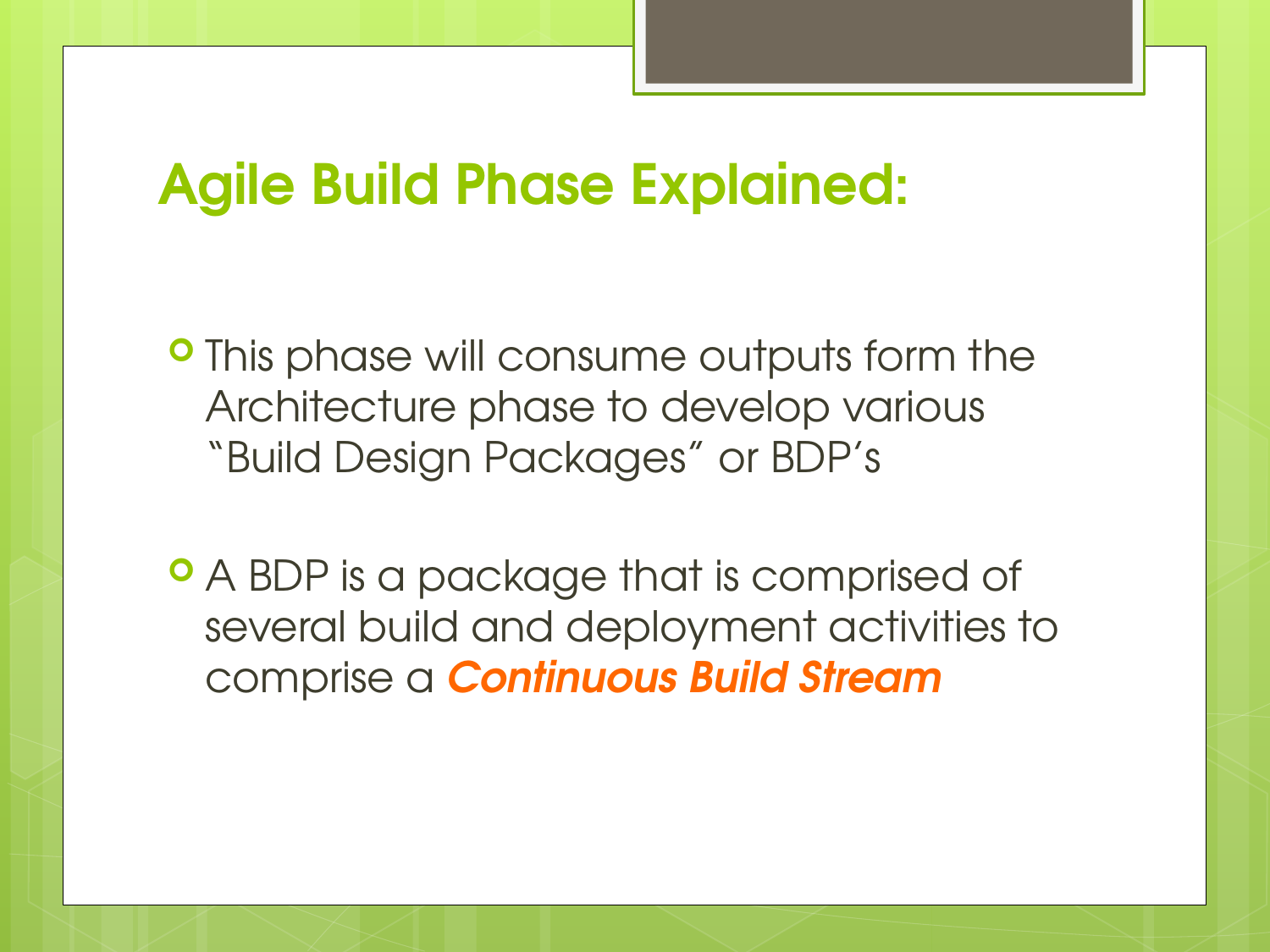

# Agile Build Phase Explained:
This phase will consume outputs form the Architecture phase to develop various “Build Design Packages” or BDP’s

A BDP is a package that is comprised of several build and deployment activities to comprise a Continuous Build Stream